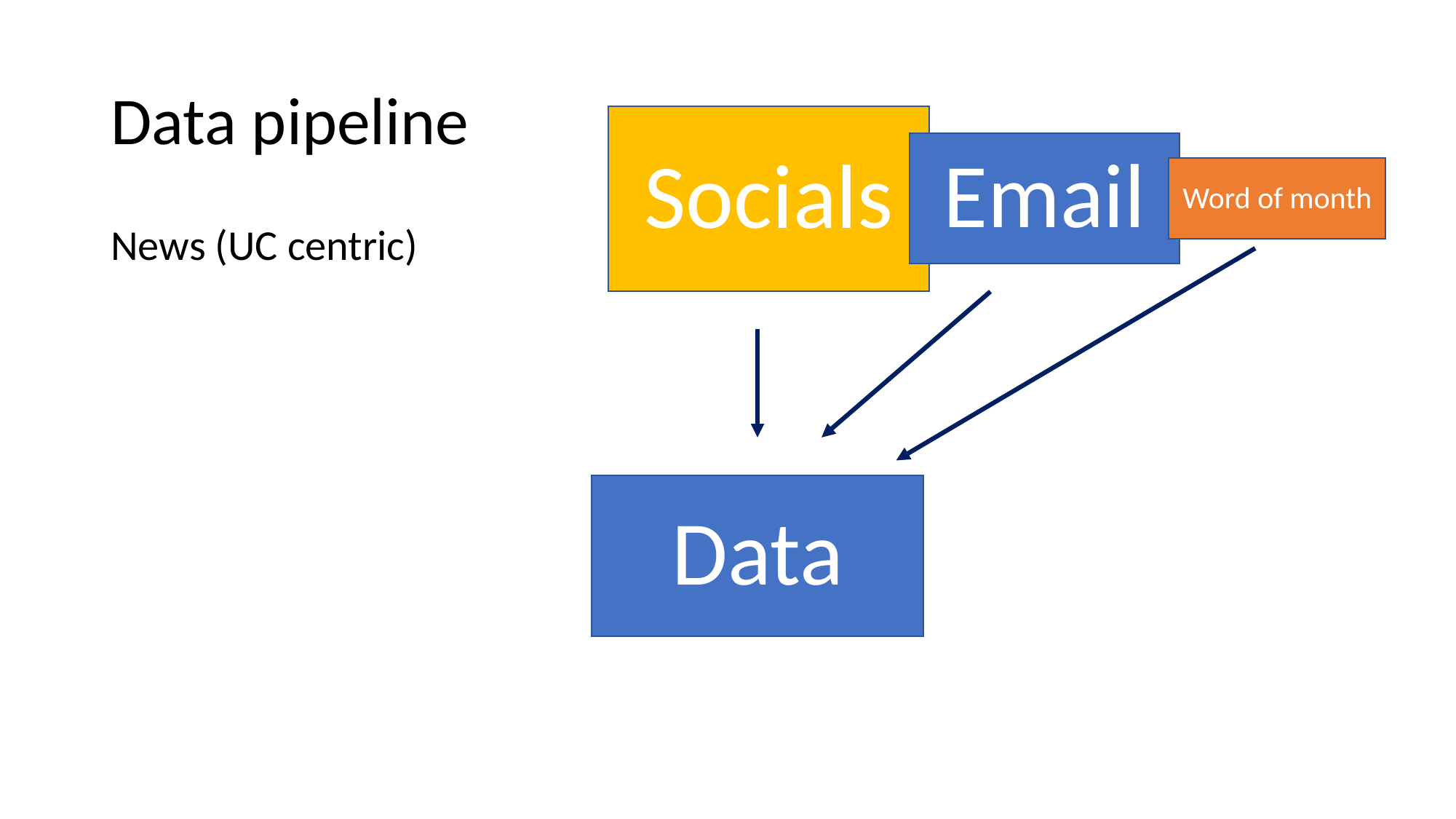

# Data pipeline
Socials
Email
Word of month
News (UC centric)
Data